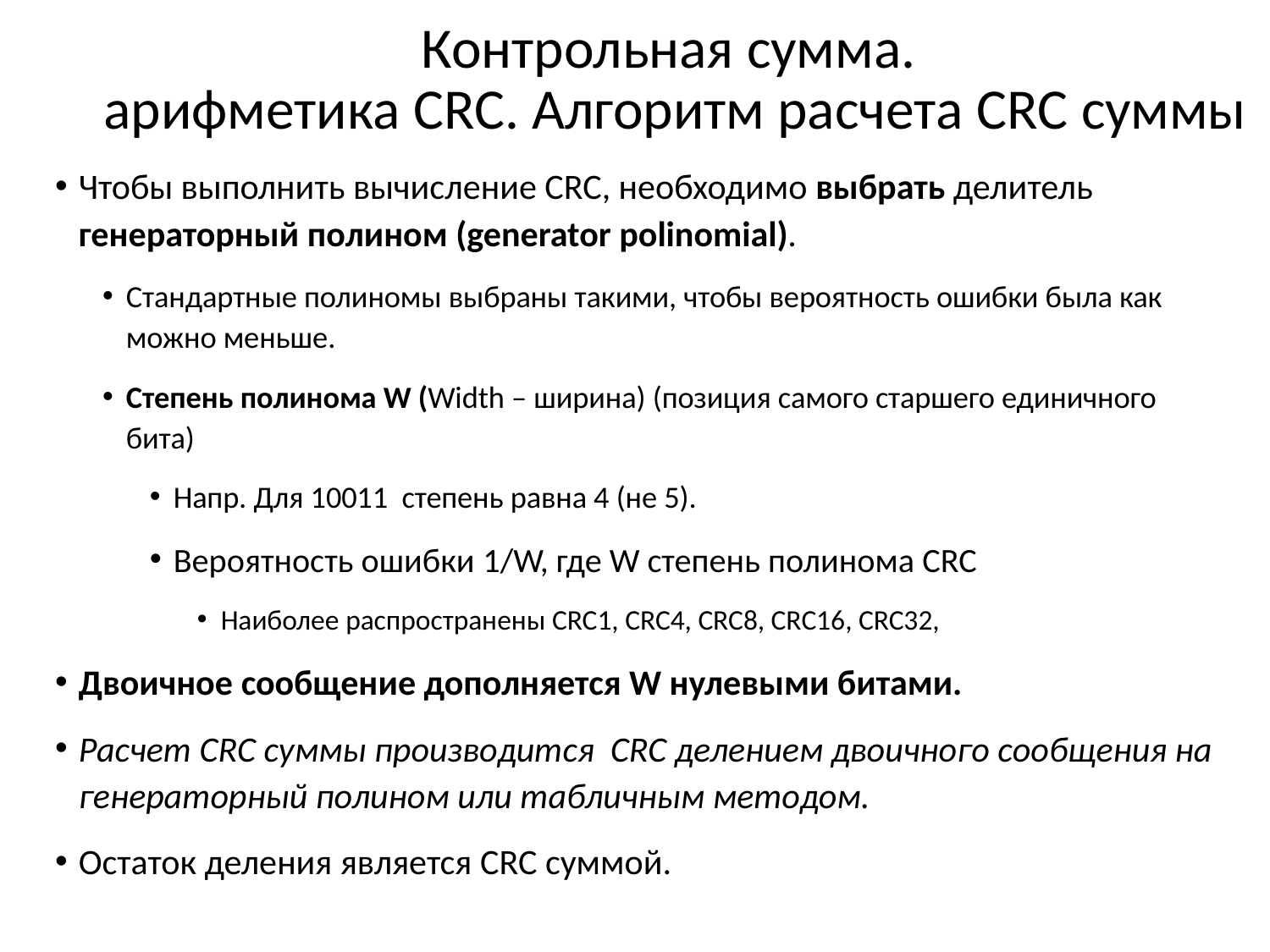

# Контрольная сумма. арифметика CRC. Алгоритм расчета CRC суммы
Чтобы выполнить вычисление CRC, необходимо выбрать делитель генераторный полином (generator polinomial).
Стандартные полиномы выбраны такими, чтобы вероятность ошибки была как можно меньше.
Степень полинома W (Width – ширина) (позиция самого старшего единичного бита)
Напр. Для 10011  степень равна 4 (не 5).
Вероятность ошибки 1/W, где W степень полинома CRC
Наиболее распространены CRC1, CRC4, CRC8, CRC16, CRC32,
Двоичноe сообщение дополняется W нулевыми битами.
Расчет CRC суммы производится  CRC делением двоичного сообщения на генераторный полином или табличным методом.
Остаток деления является CRC суммой.